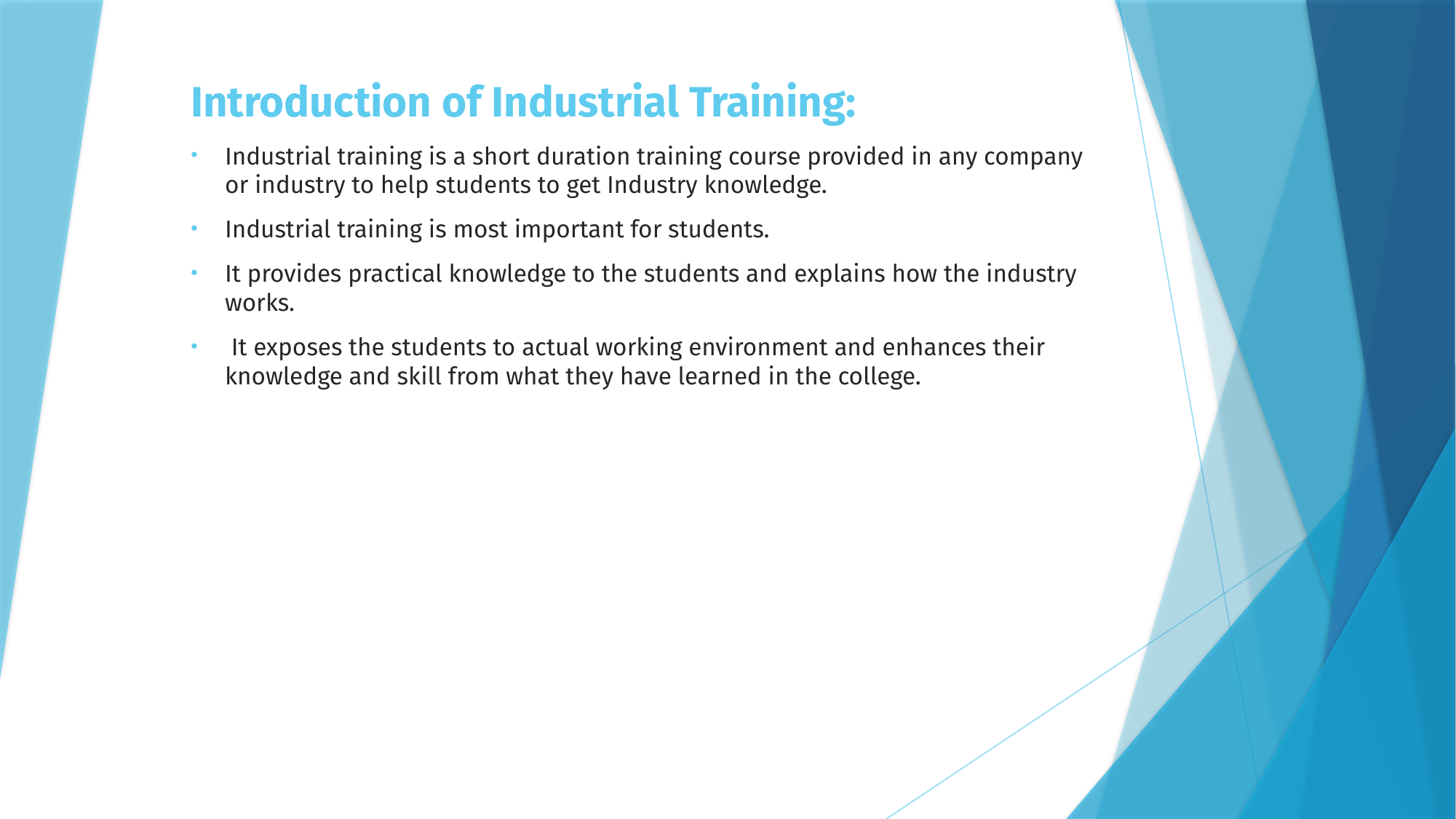

# Introduction of Industrial Training:
Industrial training is a short duration training course provided in any company or industry to help students to get Industry knowledge.
Industrial training is most important for students.
It provides practical knowledge to the students and explains how the industry works.
 It exposes the students to actual working environment and enhances their knowledge and skill from what they have learned in the college.